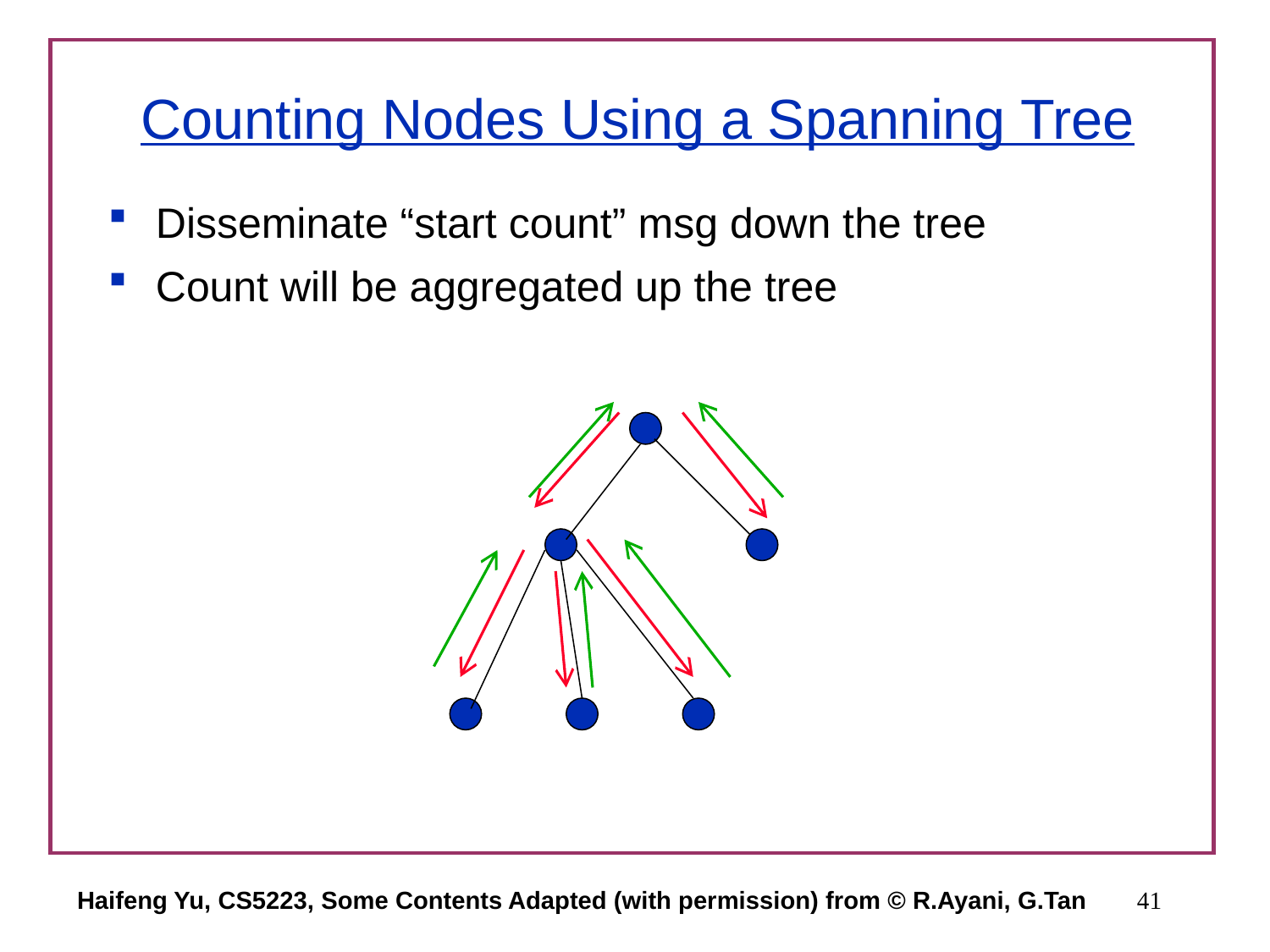

# Counting Nodes Using a Spanning Tree
Disseminate “start count” msg down the tree
Count will be aggregated up the tree

Haifeng Yu, CS5223, Some Contents Adapted (with permission) from © R.Ayani, G.Tan
41